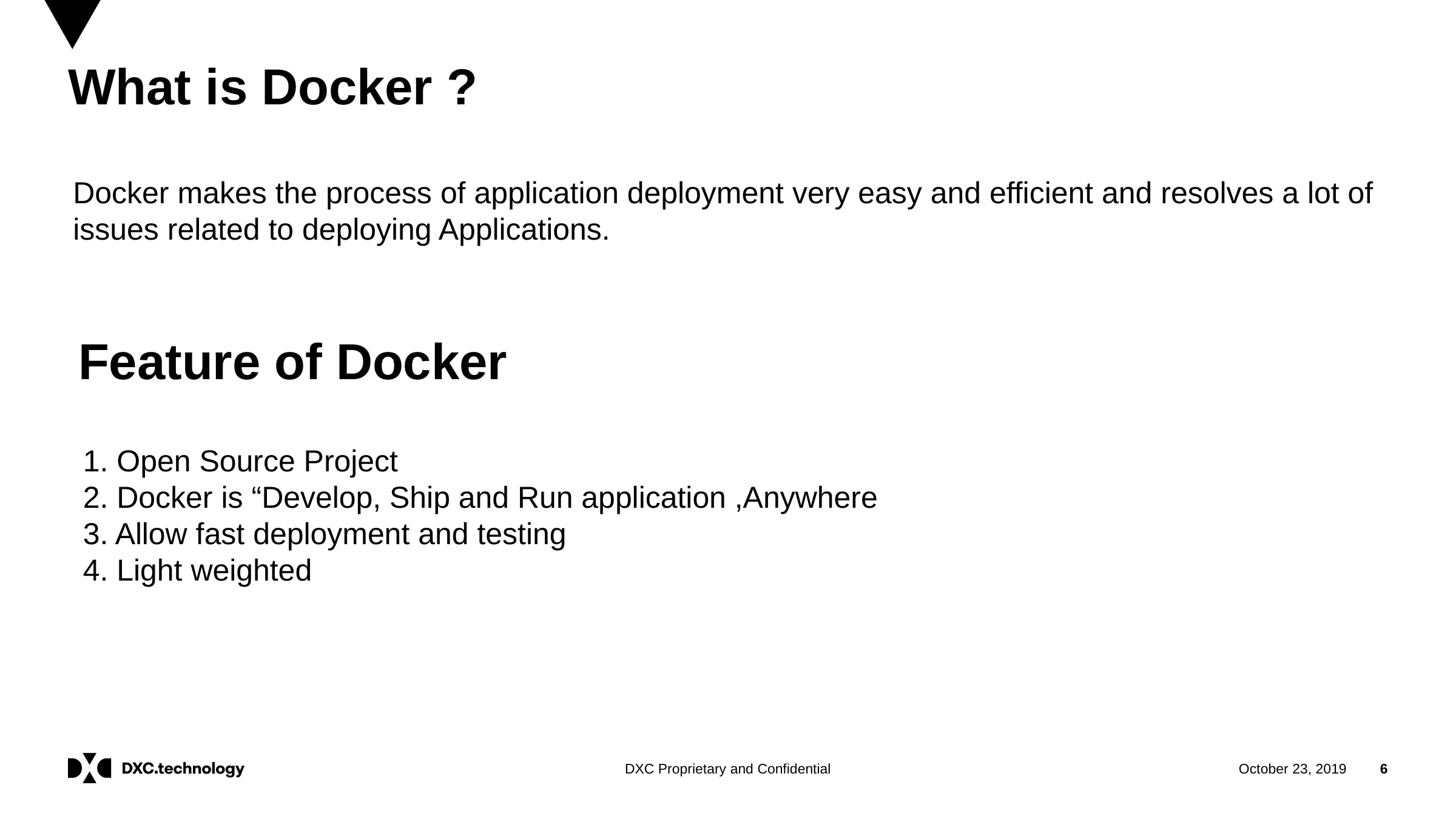

# What is Docker ?
Docker makes the process of application deployment very easy and efficient and resolves a lot of issues related to deploying Applications.

Feature of Docker
1. Open Source Project
2. Docker is “Develop, Ship and Run application ,Anywhere
3. Allow fast deployment and testing
4. Light weighted